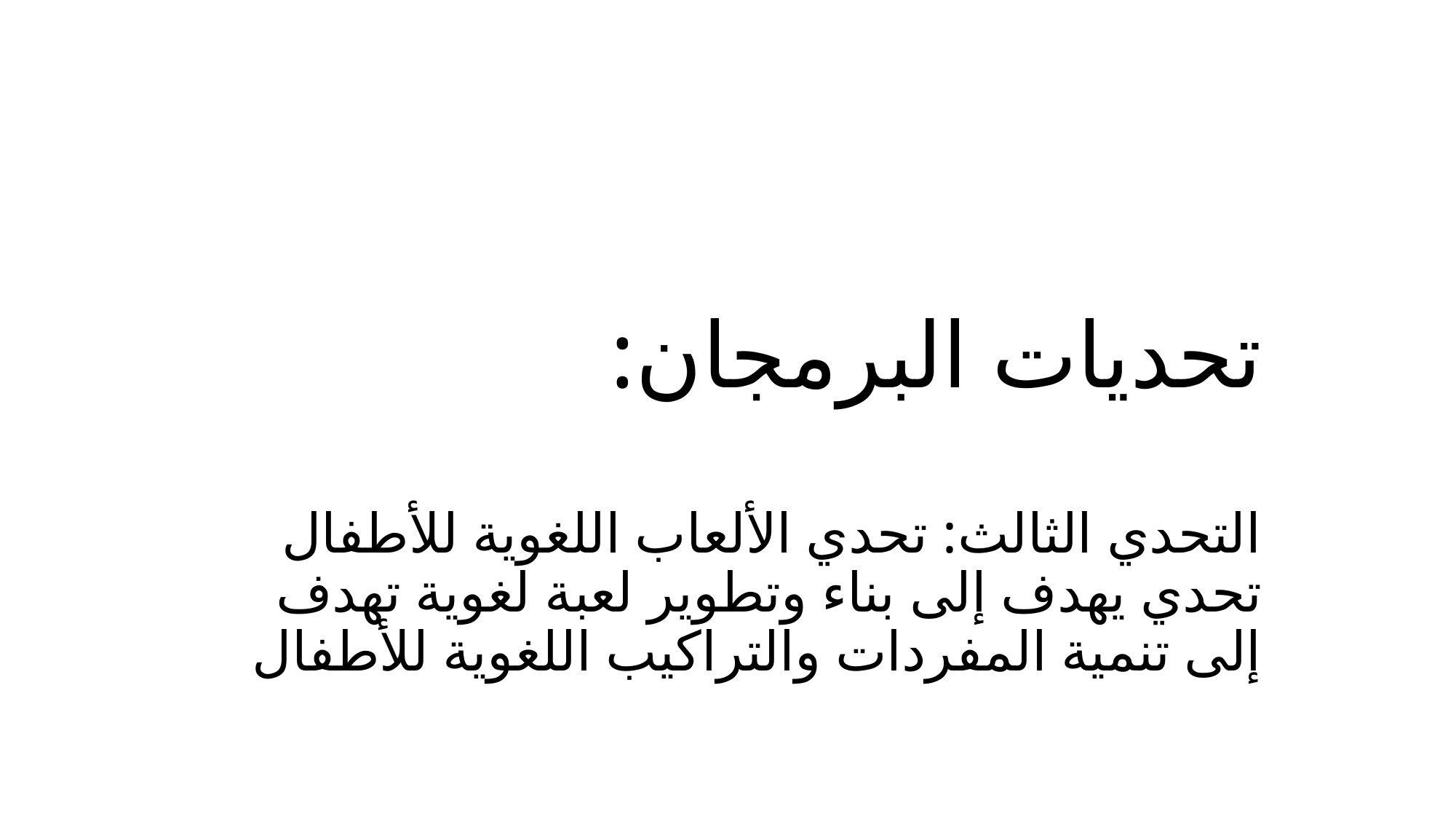

# تحديات البرمجان: التحدي الثالث: تحدي الألعاب اللغوية للأطفال تحدي يهدف إلى بناء وتطوير لعبة لغوية تهدف إلى تنمية المفردات والتراكيب اللغوية للأطفال